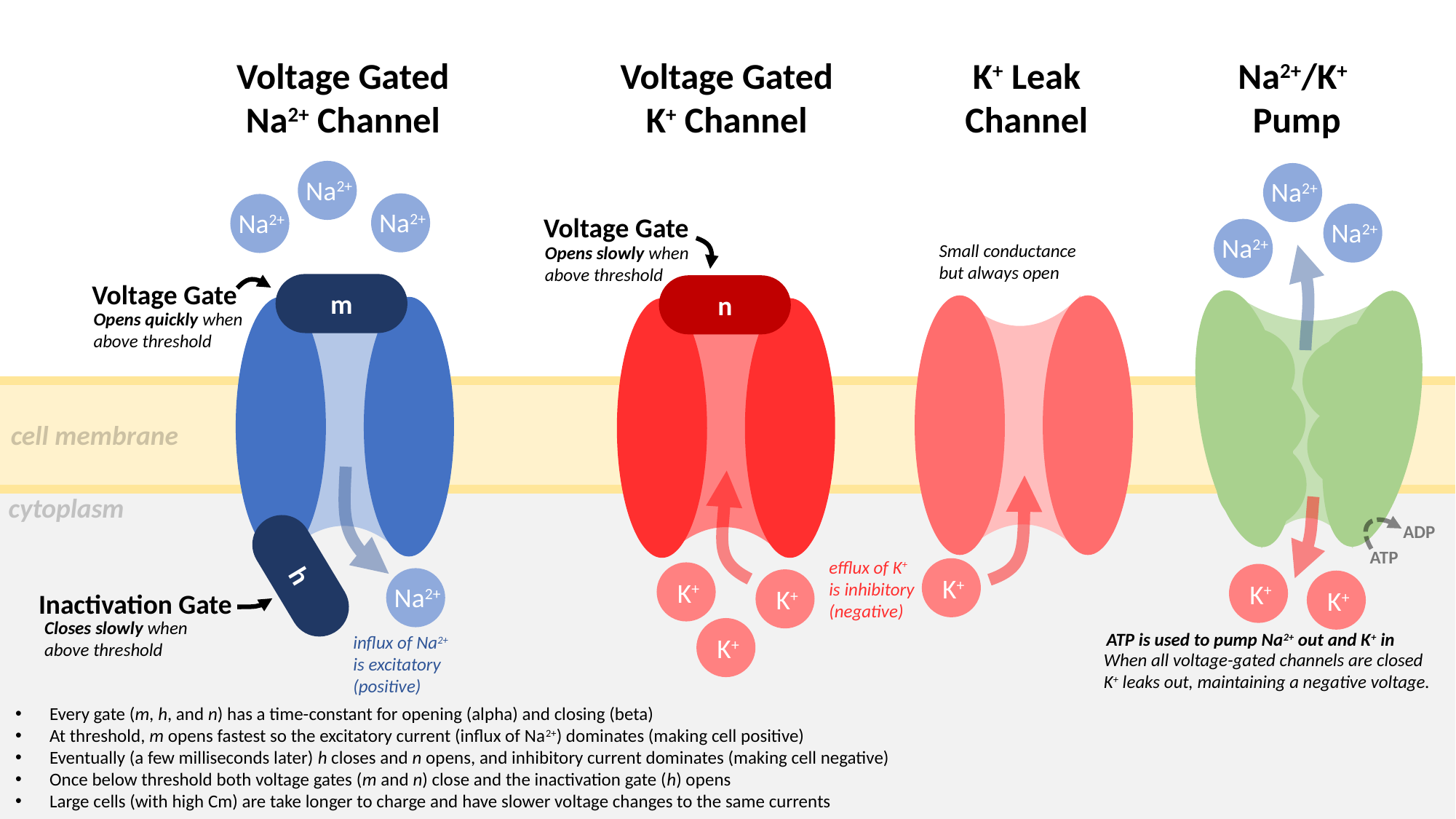

Voltage Gated
Na2+ Channel
Voltage Gated
K+ Channel
K+ Leak
Channel
Na2+/K+
Pump

Na2+

Na2+

Na2+

Na2+

Na2+
Voltage Gate

Na2+
Small conductance
but always open
Opens slowly when
above threshold

Voltage Gate
m
n

Opens quickly when
above threshold

cell membrane

cytoplasm

ADP

ATP
h
efflux of K+
is inhibitory
(negative)

K+

K+

K+

Na2+

K+

K+
Inactivation Gate

Closes slowly when
above threshold

K+
ATP is used to pump Na2+ out and K+ in
influx of Na2+
is excitatory
(positive)

When all voltage-gated channels are closed
K+ leaks out, maintaining a negative voltage.
Every gate (m, h, and n) has a time-constant for opening (alpha) and closing (beta)
At threshold, m opens fastest so the excitatory current (influx of Na2+) dominates (making cell positive)
Eventually (a few milliseconds later) h closes and n opens, and inhibitory current dominates (making cell negative)
Once below threshold both voltage gates (m and n) close and the inactivation gate (h) opens
Large cells (with high Cm) are take longer to charge and have slower voltage changes to the same currents